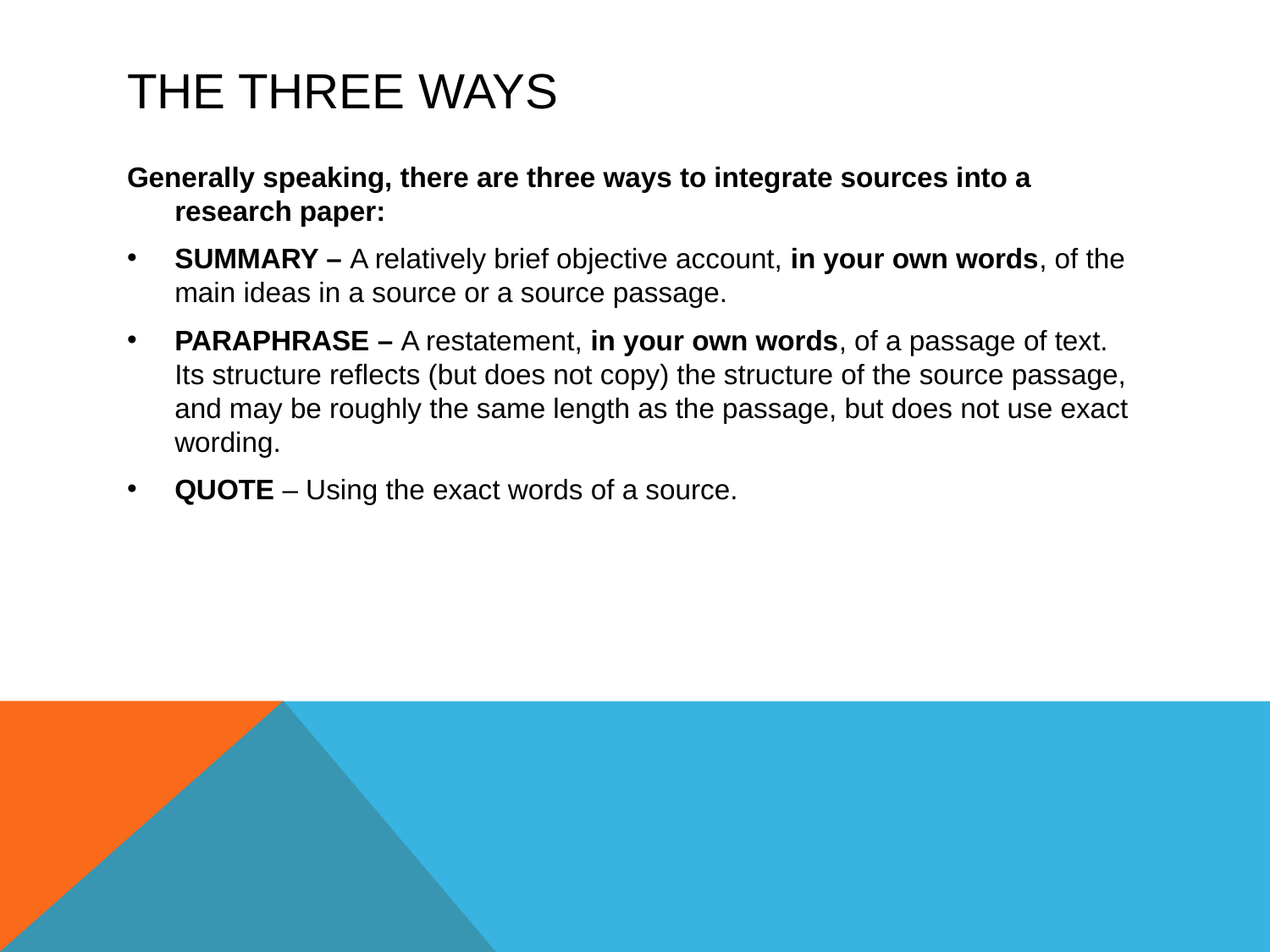

# The three ways
Generally speaking, there are three ways to integrate sources into a research paper:
SUMMARY – A relatively brief objective account, in your own words, of the main ideas in a source or a source passage.
PARAPHRASE – A restatement, in your own words, of a passage of text.  Its structure reflects (but does not copy) the structure of the source passage, and may be roughly the same length as the passage, but does not use exact wording.
QUOTE – Using the exact words of a source.